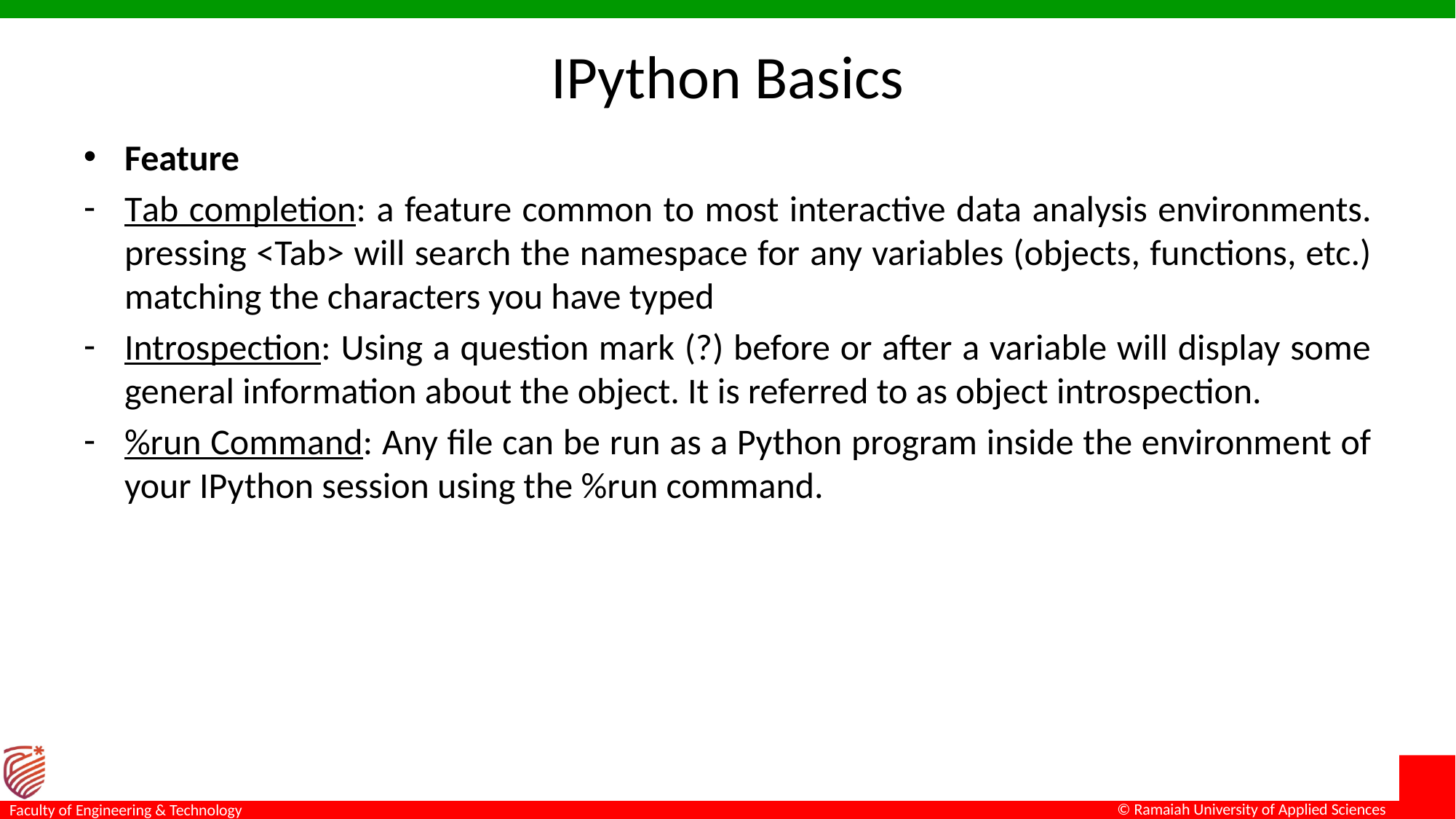

# IPython Basics
Feature
Tab completion: a feature common to most interactive data analysis environments. pressing <Tab> will search the namespace for any variables (objects, functions, etc.) matching the characters you have typed
Introspection: Using a question mark (?) before or after a variable will display some general information about the object. It is referred to as object introspection.
%run Command: Any file can be run as a Python program inside the environment of your IPython session using the %run command.